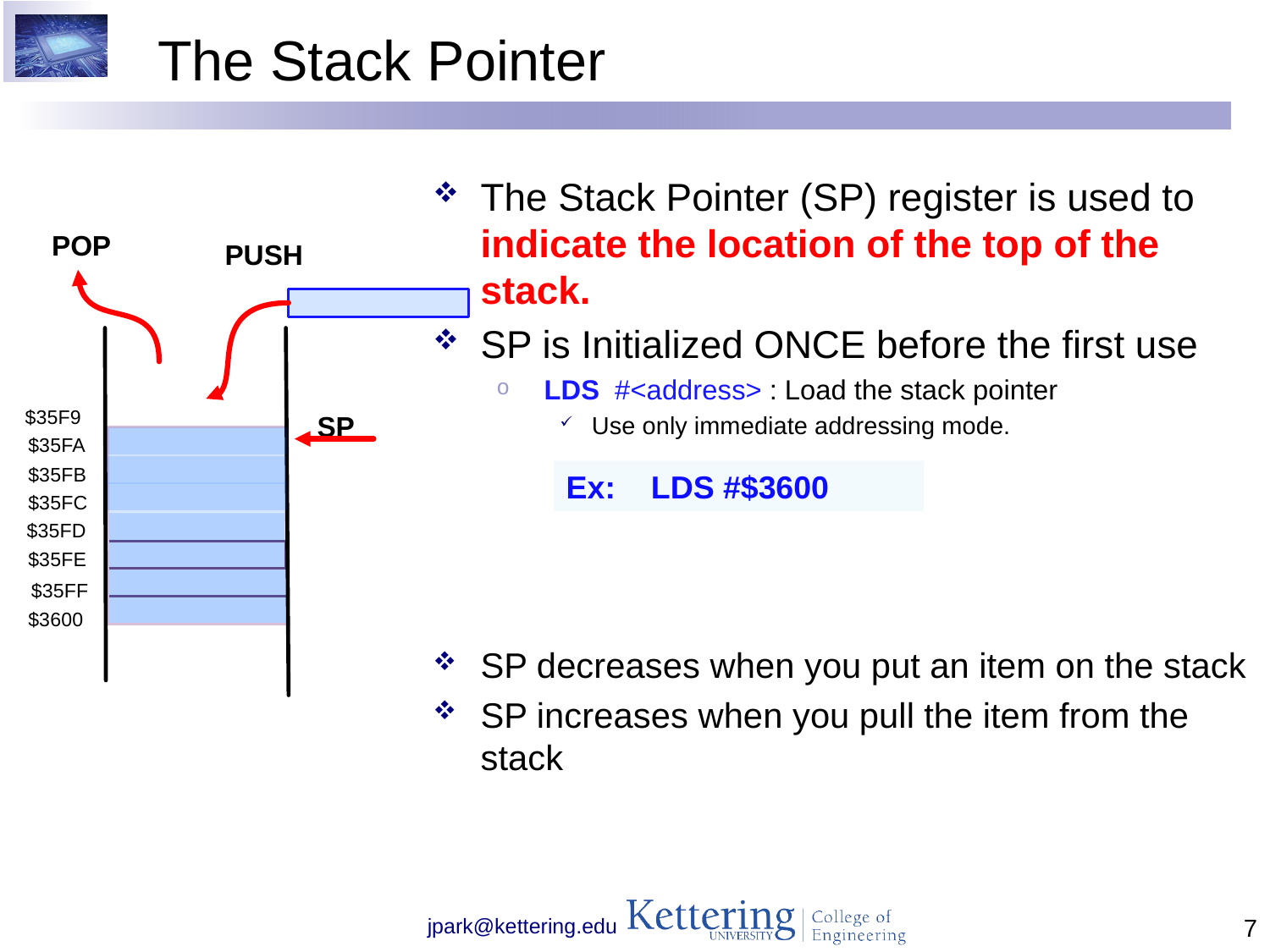

# The Stack Pointer
The Stack Pointer (SP) register is used to indicate the location of the top of the stack.
SP is Initialized ONCE before the first use
LDS  #<address> : Load the stack pointer
Use only immediate addressing mode.

SP decreases when you put an item on the stack
SP increases when you pull the item from the stack

POP
PUSH

$35F9
SP
$35FA

$35FB

Ex:    LDS #$3600

$35FC
$35FD

$35FE

$35FF

$3600
7